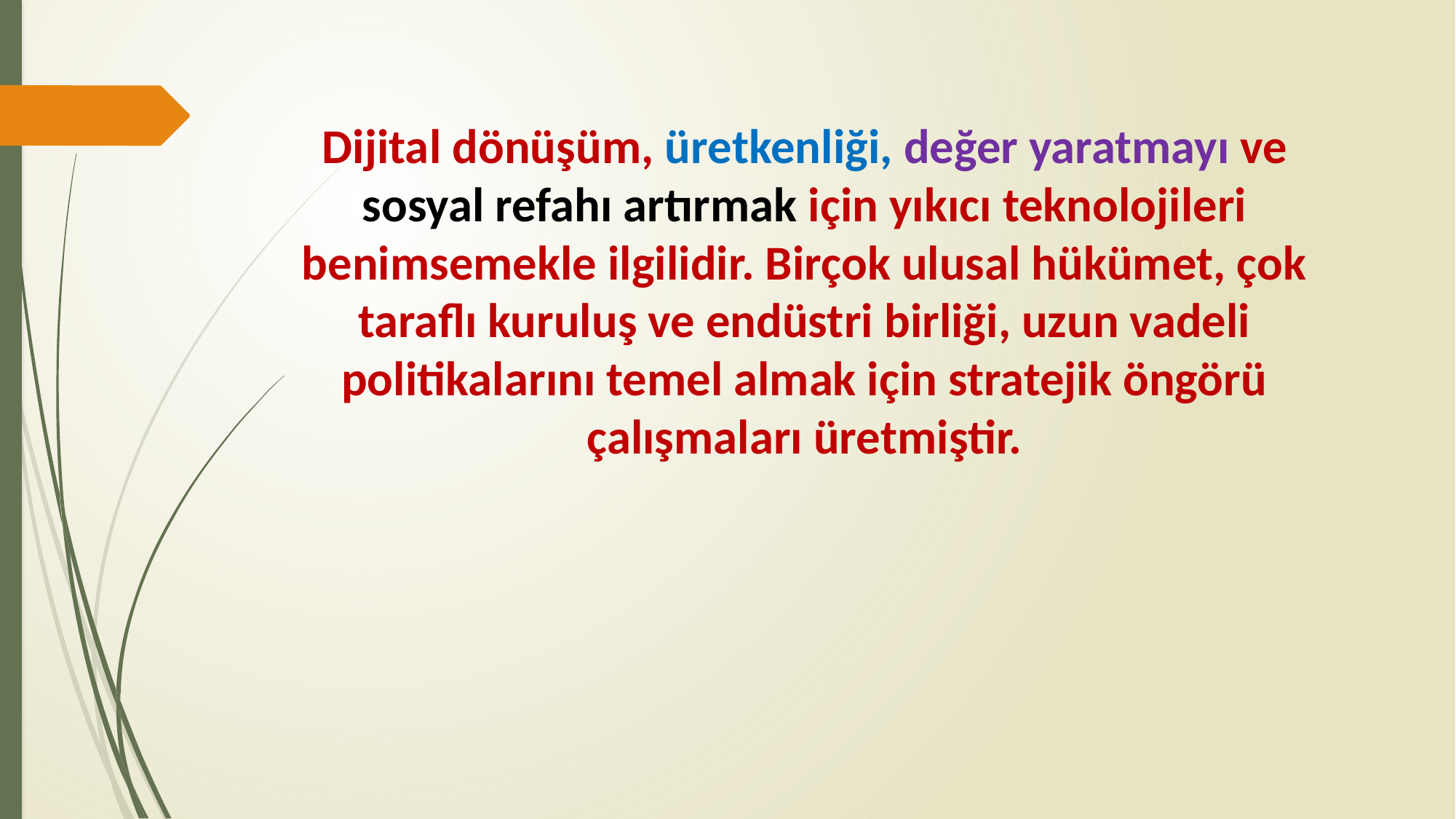

Dijital dönüşüm, üretkenliği, değer yaratmayı ve sosyal refahı artırmak için yıkıcı teknolojileri benimsemekle ilgilidir. Birçok ulusal hükümet, çok taraflı kuruluş ve endüstri birliği, uzun vadeli politikalarını temel almak için stratejik öngörü çalışmaları üretmiştir.